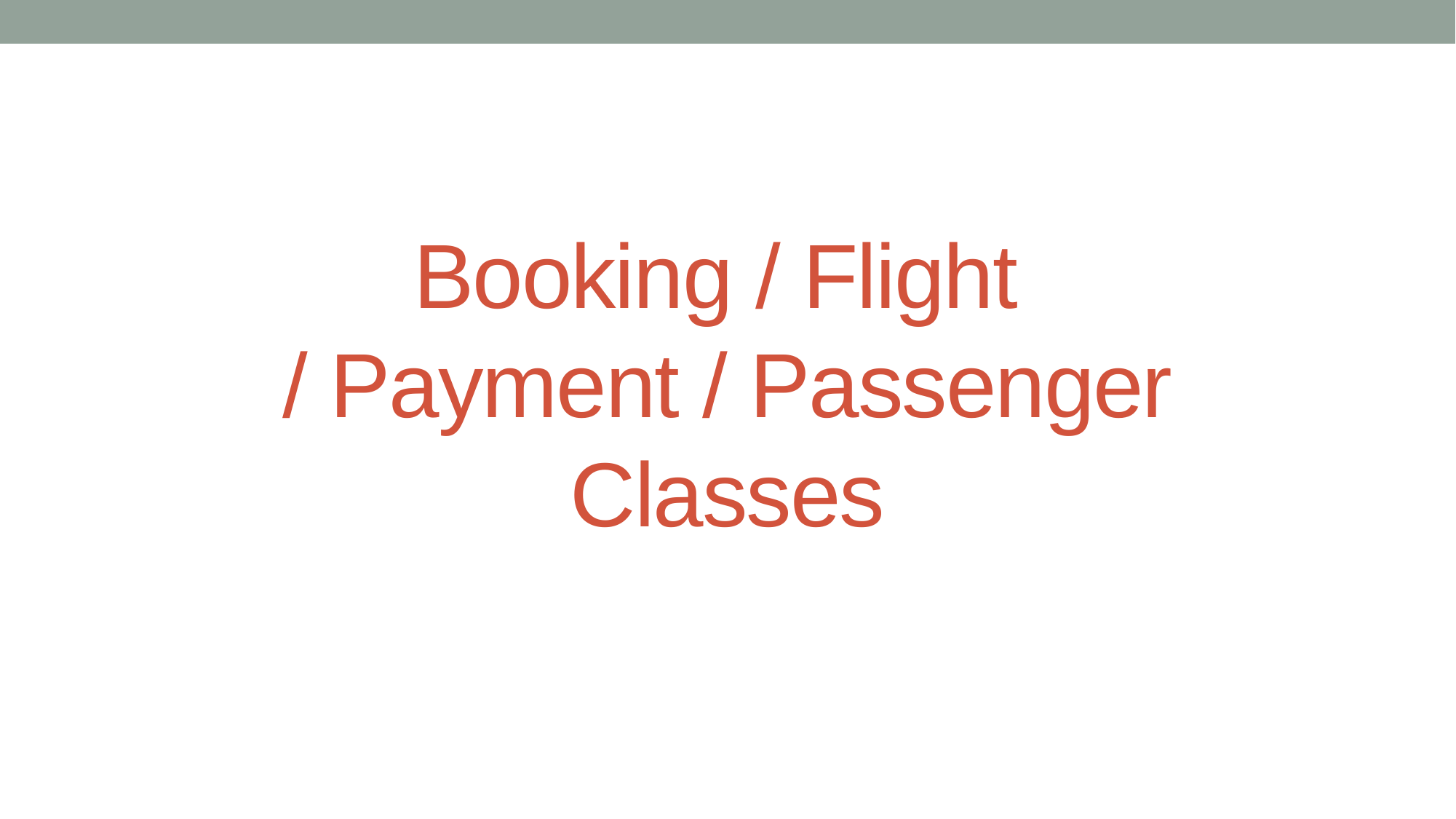

# Booking / Flight / Payment / Passenger Classes